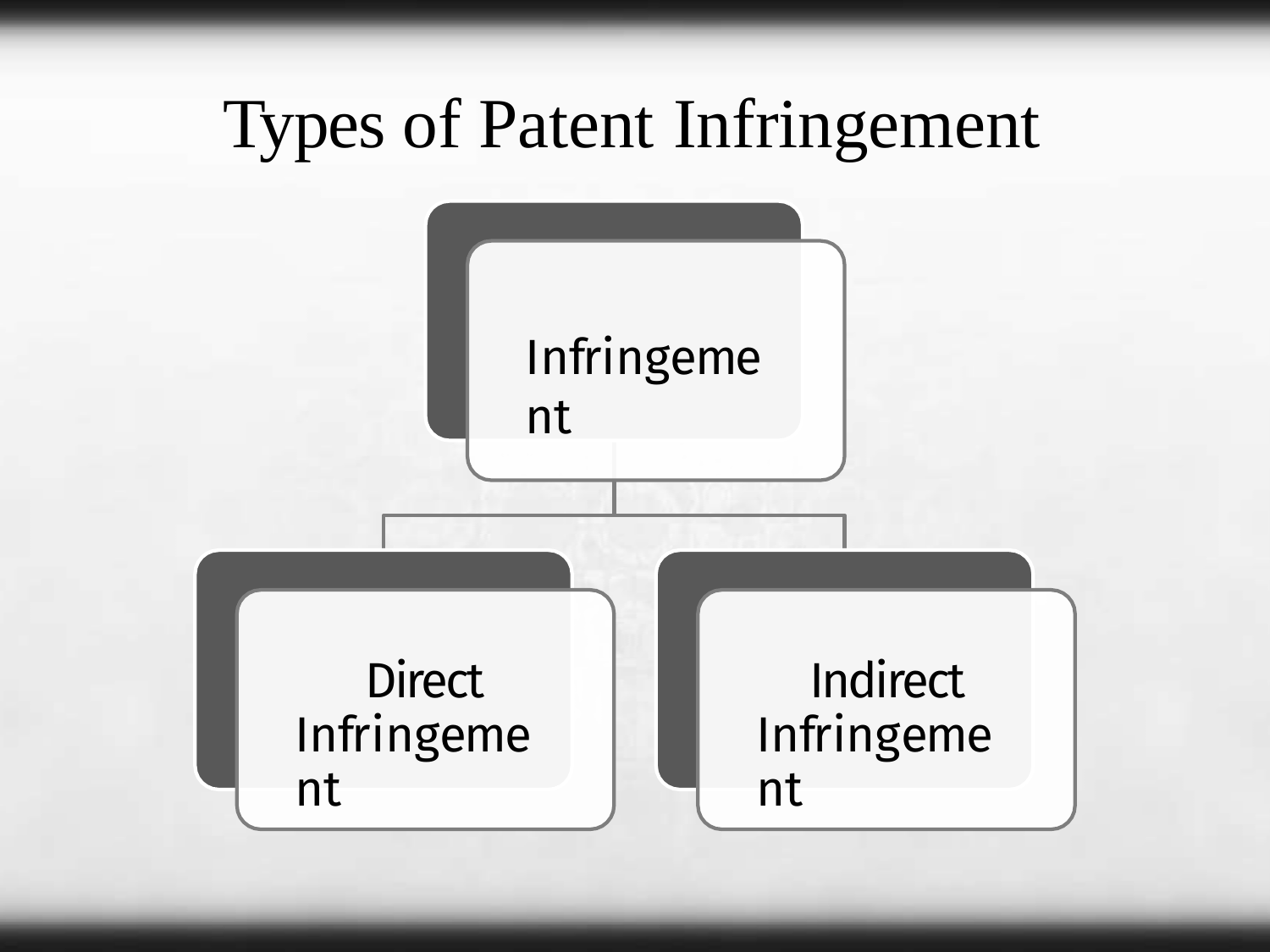

# Types of Patent Infringement

Infringement

Direct  Infringement
Indirect  Infringement